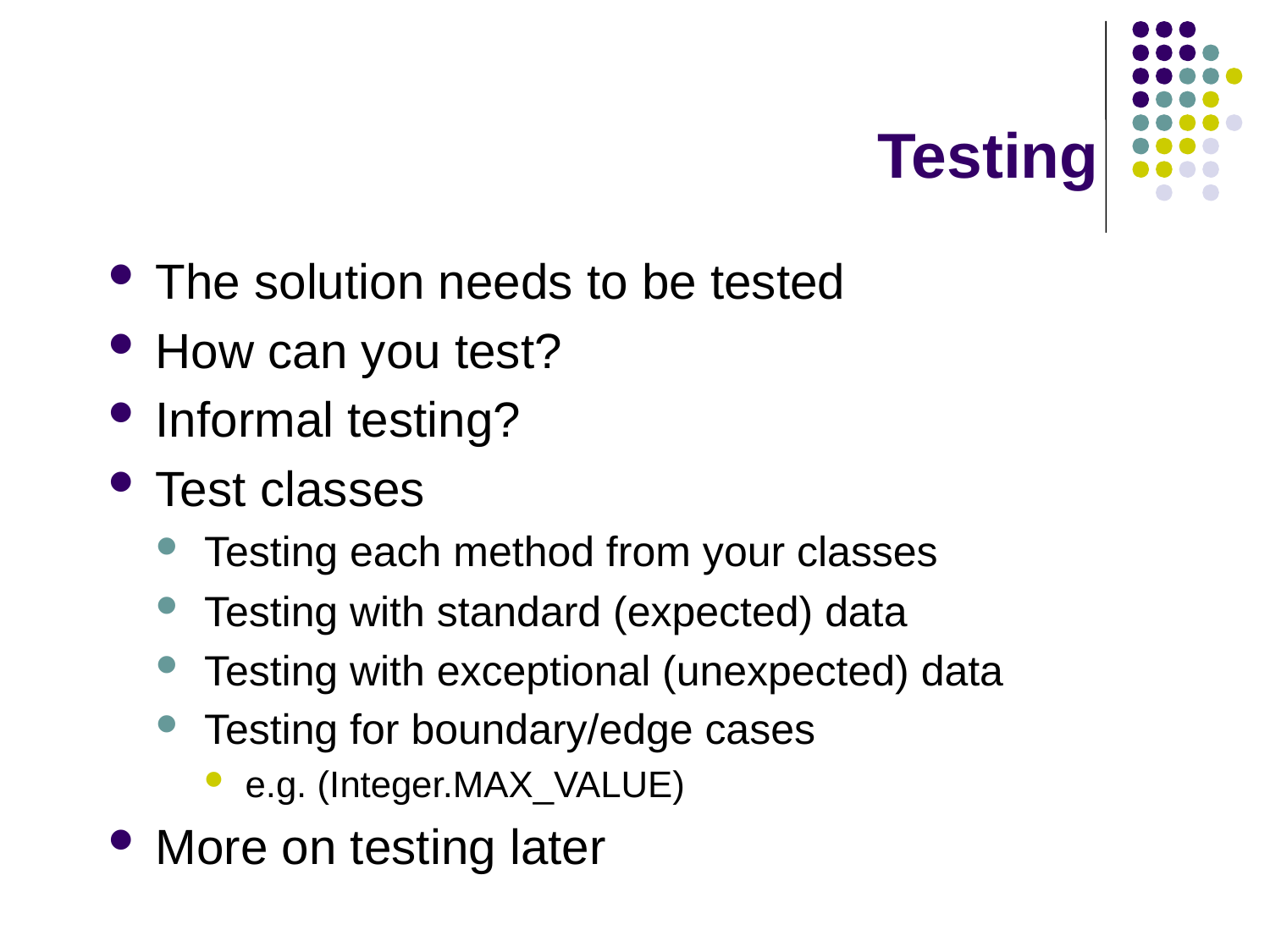

# Testing
The solution needs to be tested
How can you test?
Informal testing?
Test classes
Testing each method from your classes
Testing with standard (expected) data
Testing with exceptional (unexpected) data
Testing for boundary/edge cases
e.g. (Integer.MAX_VALUE)
More on testing later